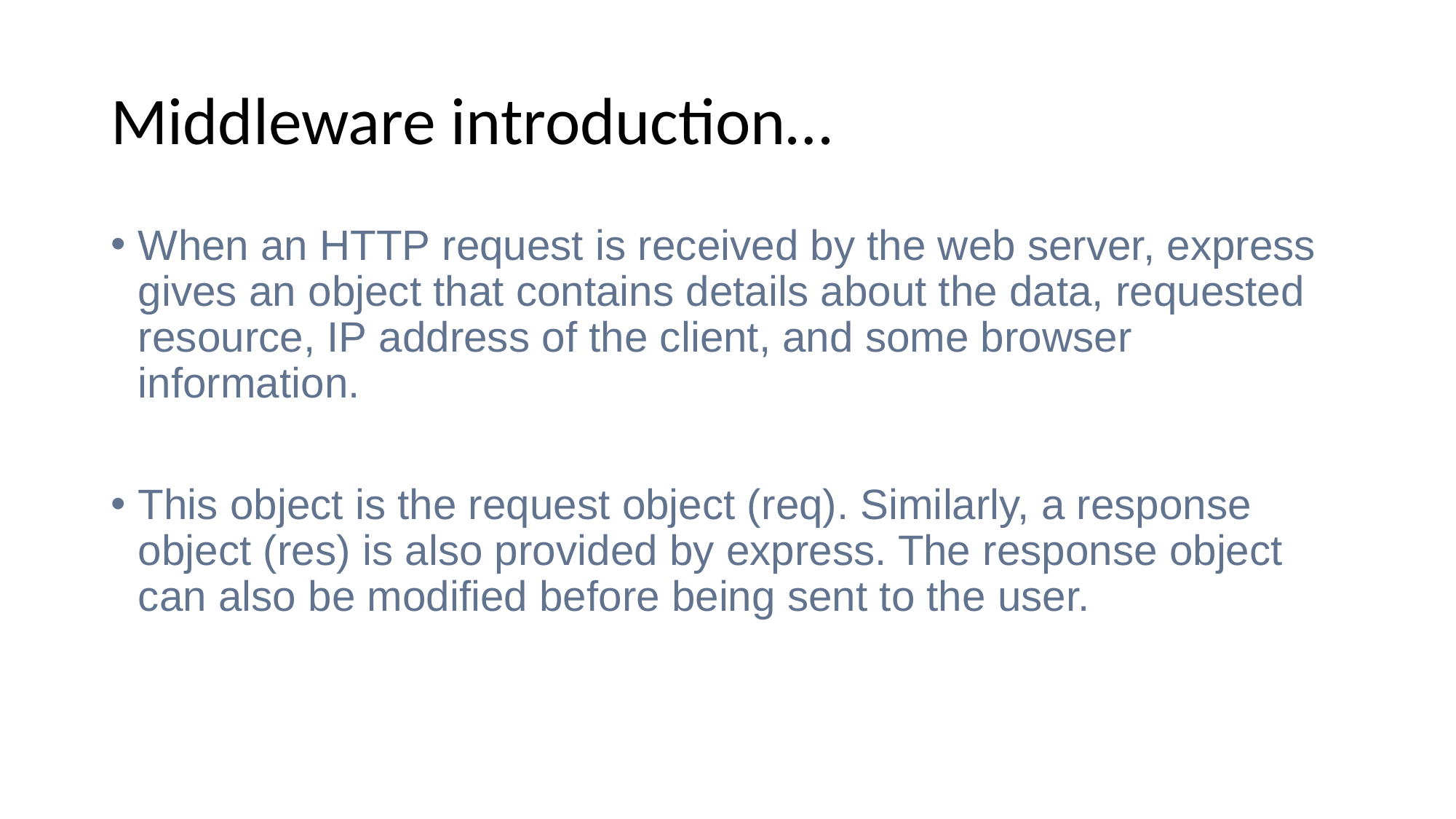

# Middleware introduction…
When an HTTP request is received by the web server, express gives an object that contains details about the data, requested resource, IP address of the client, and some browser information.

This object is the request object (req). Similarly, a response object (res) is also provided by express. The response object can also be modified before being sent to the user.